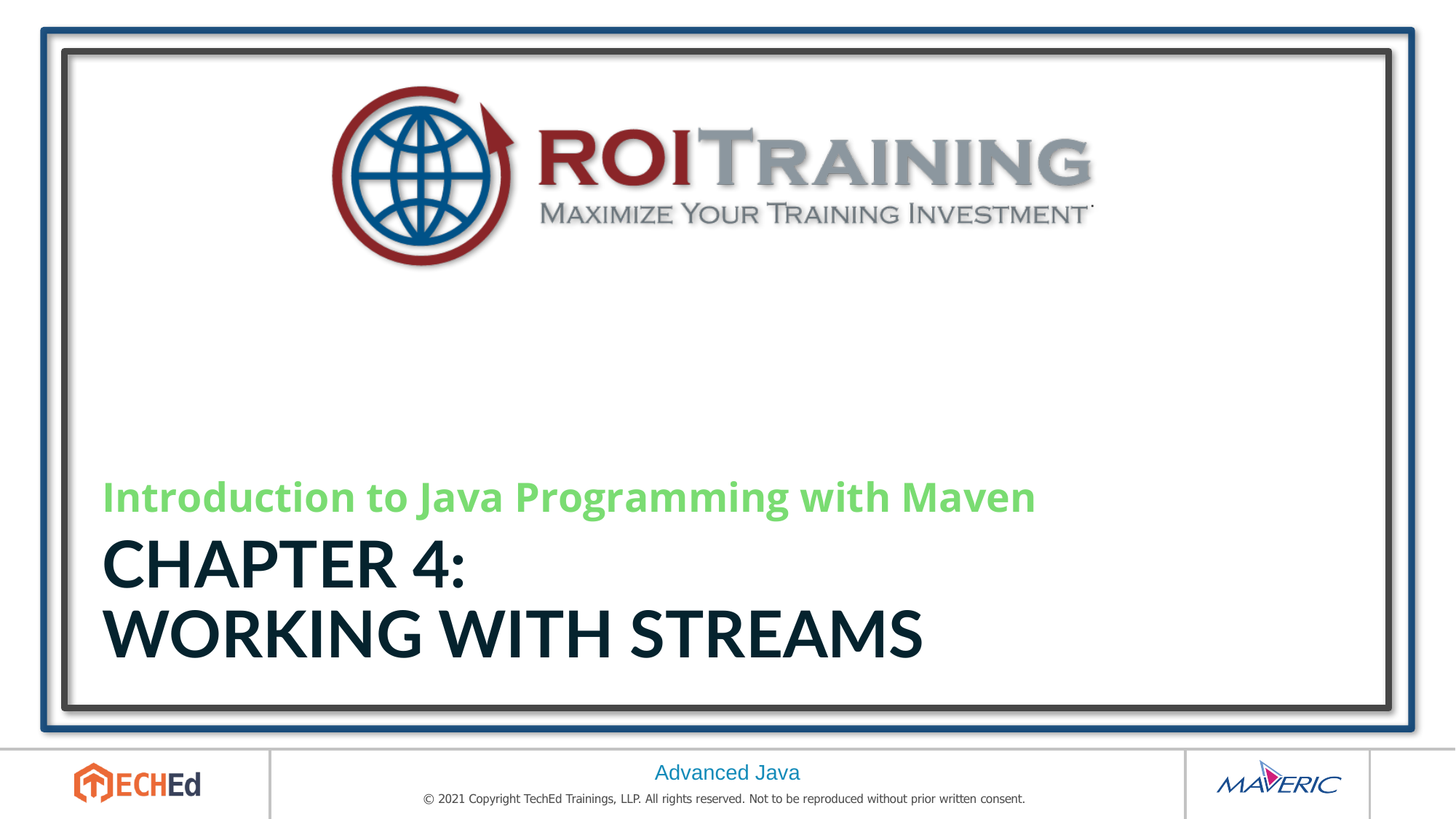

Introduction to Java Programming with Maven
# Chapter 4: Working with Streams